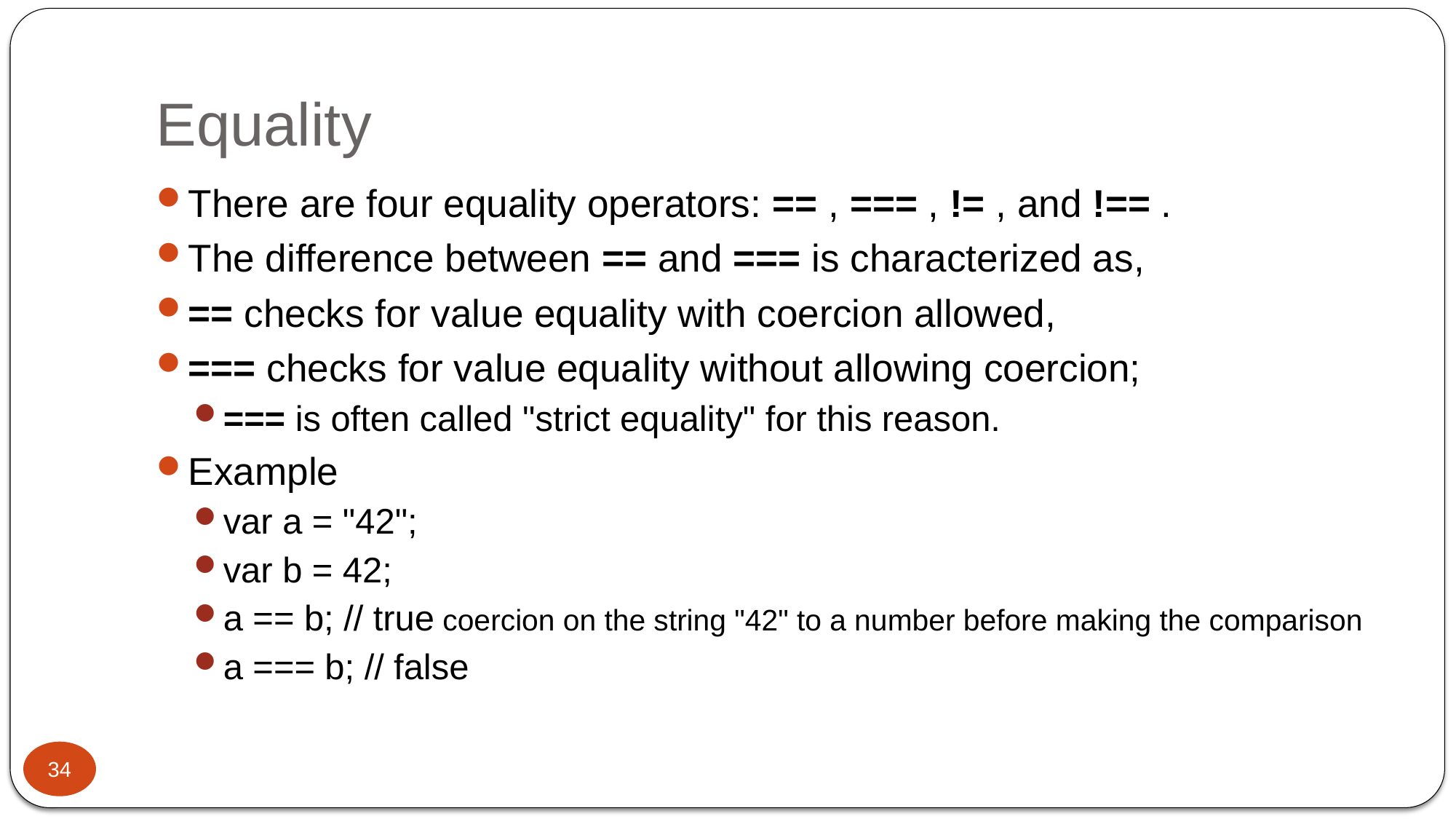

# Equality
There are four equality operators: == , === , != , and !== .
The difference between == and === is characterized as,
== checks for value equality with coercion allowed,
=== checks for value equality without allowing coercion;
=== is often called "strict equality" for this reason.
Example
var a = "42";
var b = 42;
a == b; // true coercion on the string "42" to a number before making the comparison
a === b; // false

34